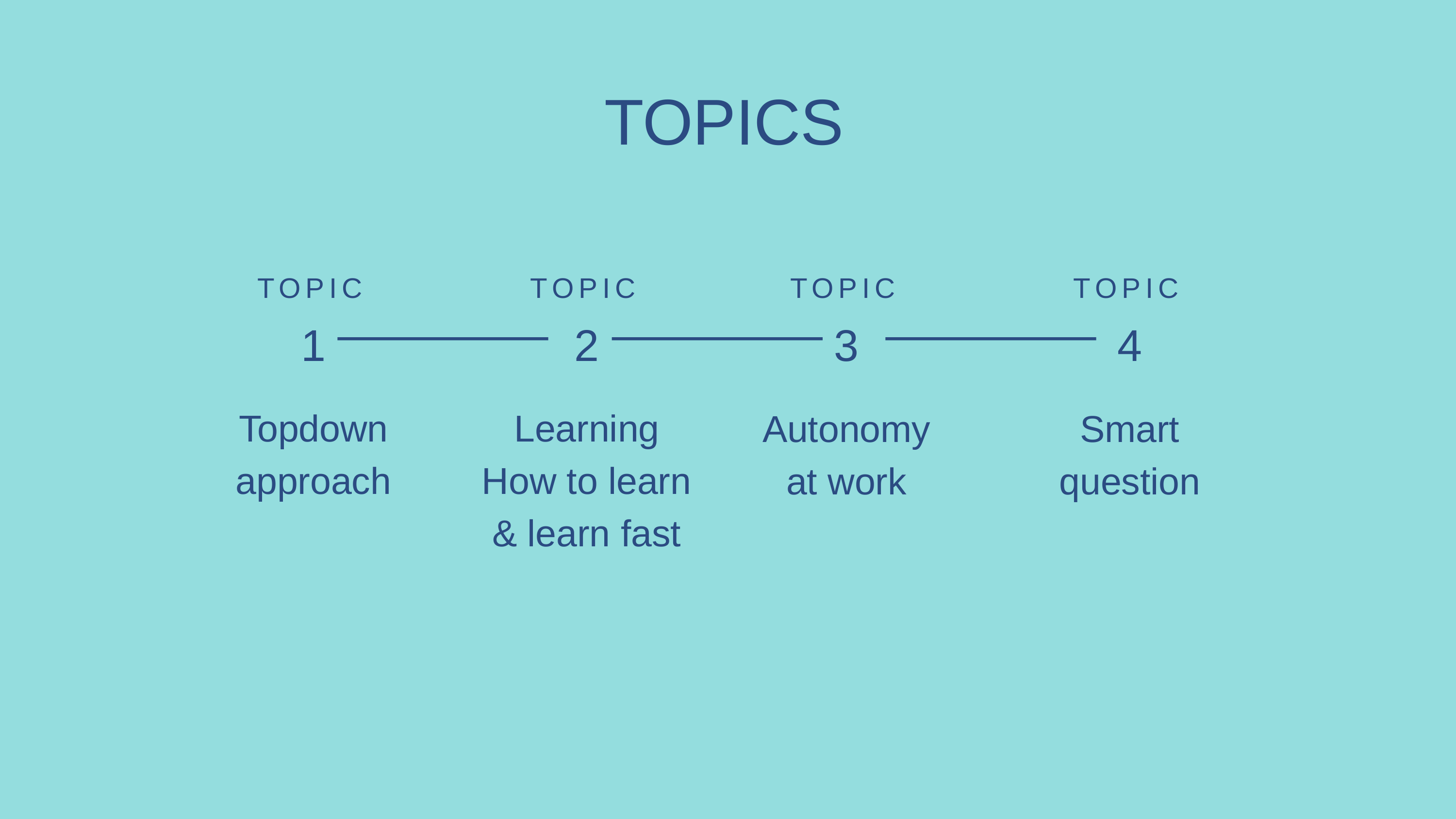

TOPICS
TOPIC
TOPIC
TOPIC
TOPIC
1
2
3
4

Topdown
approach
Learning
How to learn
& learn fast
Autonomy
at work
Smart
question